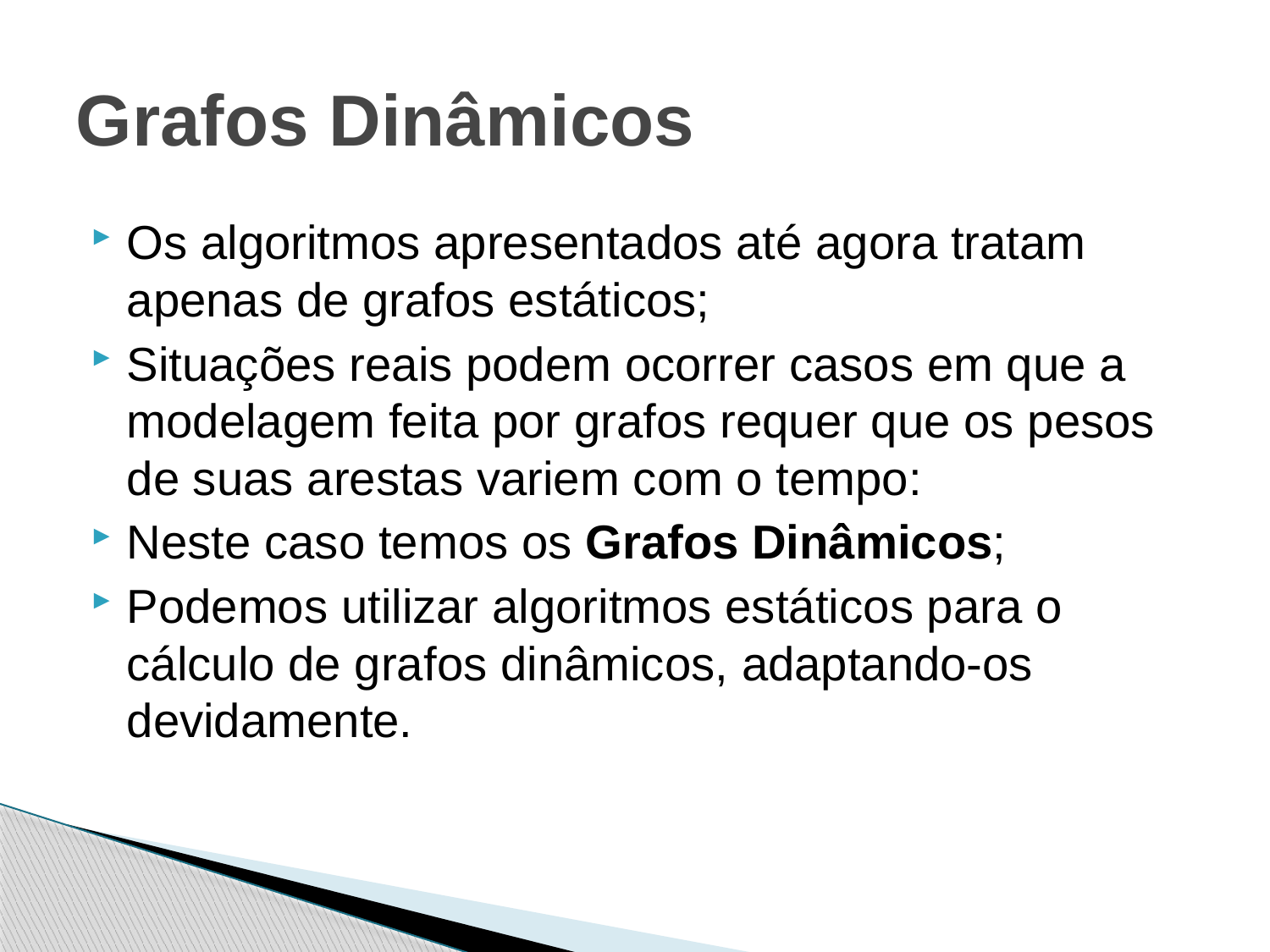

# Grafos Dinâmicos
Os algoritmos apresentados até agora tratam apenas de grafos estáticos;
Situações reais podem ocorrer casos em que a modelagem feita por grafos requer que os pesos de suas arestas variem com o tempo:
Neste caso temos os Grafos Dinâmicos;
Podemos utilizar algoritmos estáticos para o cálculo de grafos dinâmicos, adaptando-os devidamente.